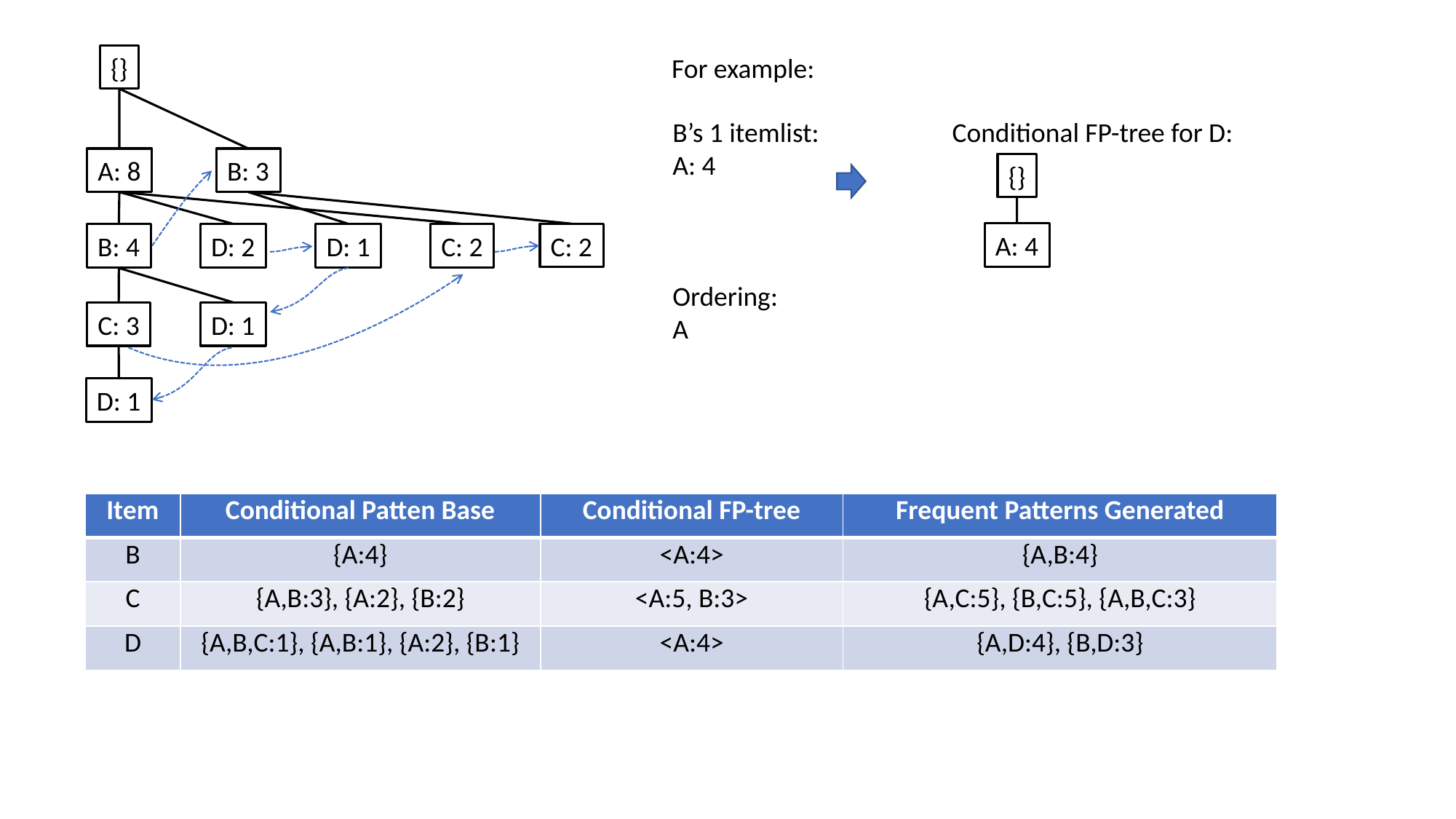

{}
For example:
B’s 1 itemlist:
A: 4

Ordering:
A
Conditional FP-tree for D:
A: 8
B: 3
{}

A: 4
C: 2
B: 4
D: 2
D: 1
C: 2

C: 3
D: 1

D: 1
| Item | Conditional Patten Base | Conditional FP-tree | Frequent Patterns Generated |
| --- | --- | --- | --- |
| B | {A:4} | <A:4> | {A,B:4} |
| C | {A,B:3}, {A:2}, {B:2} | <A:5, B:3> | {A,C:5}, {B,C:5}, {A,B,C:3} |
| D | {A,B,C:1}, {A,B:1}, {A:2}, {B:1} | <A:4> | {A,D:4}, {B,D:3} |